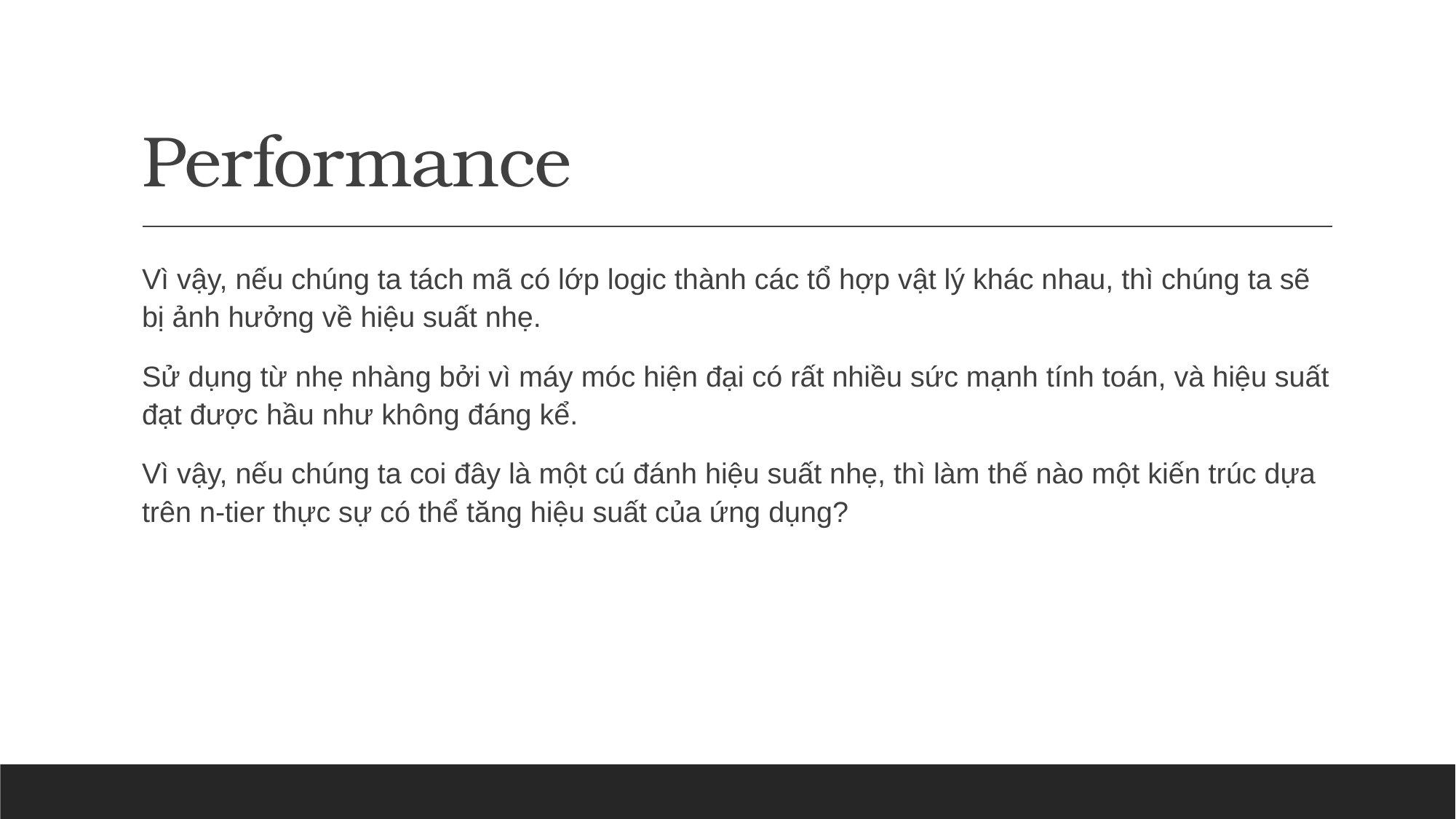

# Performance
Vì vậy, nếu chúng ta tách mã có lớp logic thành các tổ hợp vật lý khác nhau, thì chúng ta sẽ bị ảnh hưởng về hiệu suất nhẹ.
Sử dụng từ nhẹ nhàng bởi vì máy móc hiện đại có rất nhiều sức mạnh tính toán, và hiệu suất đạt được hầu như không đáng kể.
Vì vậy, nếu chúng ta coi đây là một cú đánh hiệu suất nhẹ, thì làm thế nào một kiến trúc dựa trên n-tier thực sự có thể tăng hiệu suất của ứng dụng?